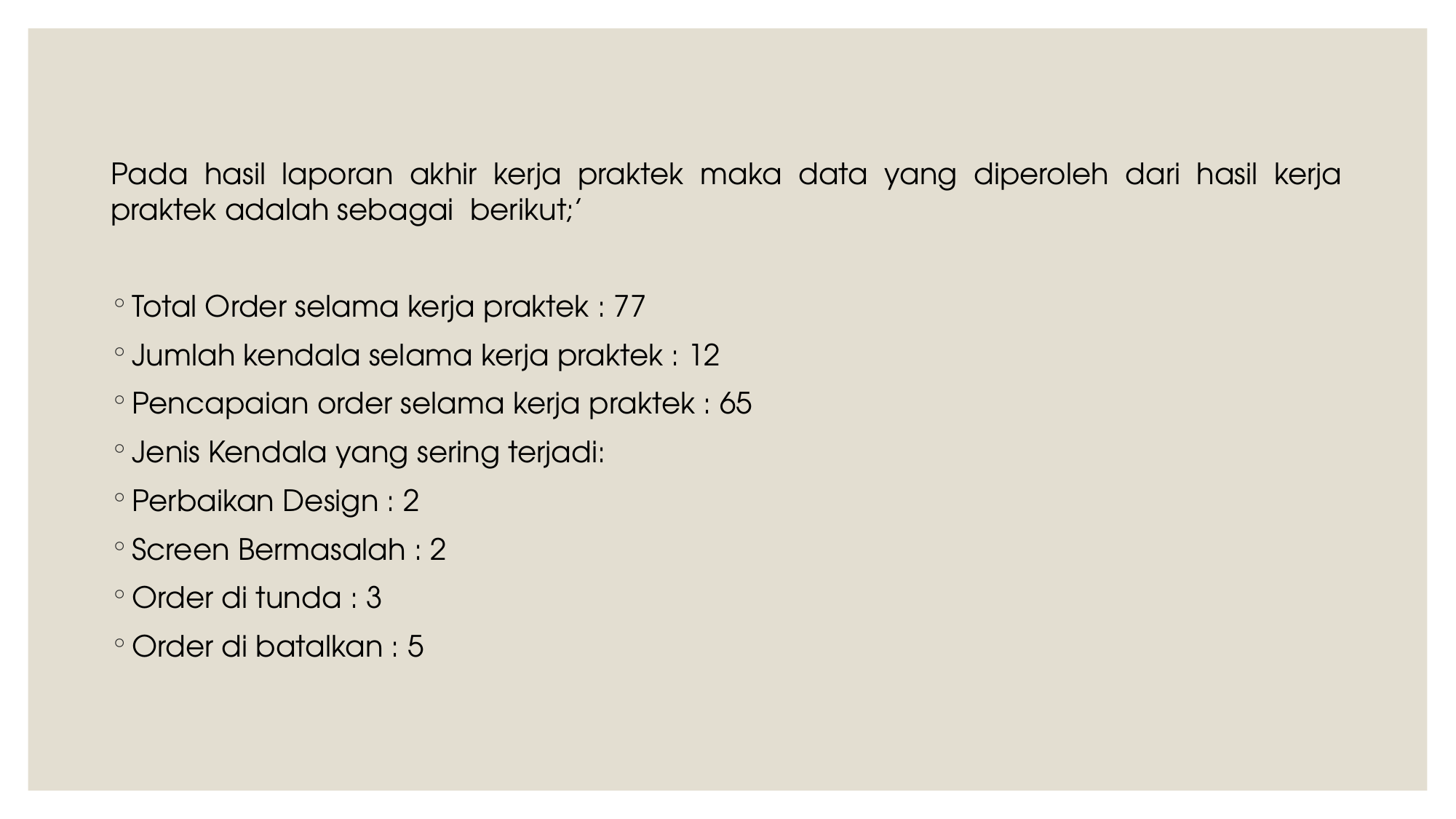

Pada hasil laporan akhir kerja praktek maka data yang diperoleh dari hasil kerja praktek adalah sebagai  berikut;’

Total Order selama kerja praktek : 77
Jumlah kendala selama kerja praktek : 12
Pencapaian order selama kerja praktek : 65
Jenis Kendala yang sering terjadi:
Perbaikan Design : 2
Screen Bermasalah : 2
Order di tunda : 3
Order di batalkan : 5